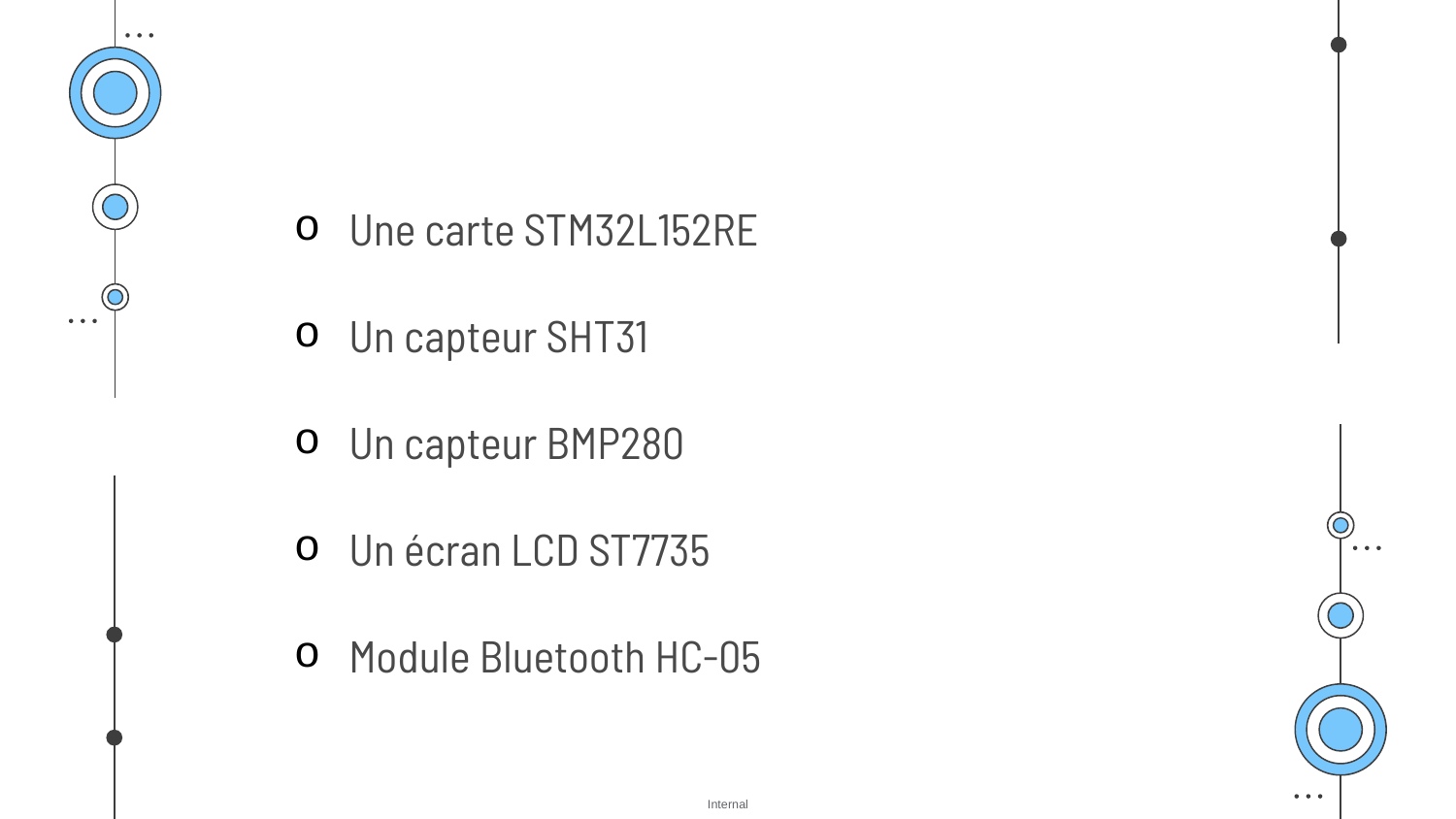

Une carte STM32L152RE
Un capteur SHT31
Un capteur BMP280
Un écran LCD ST7735
Module Bluetooth HC-05